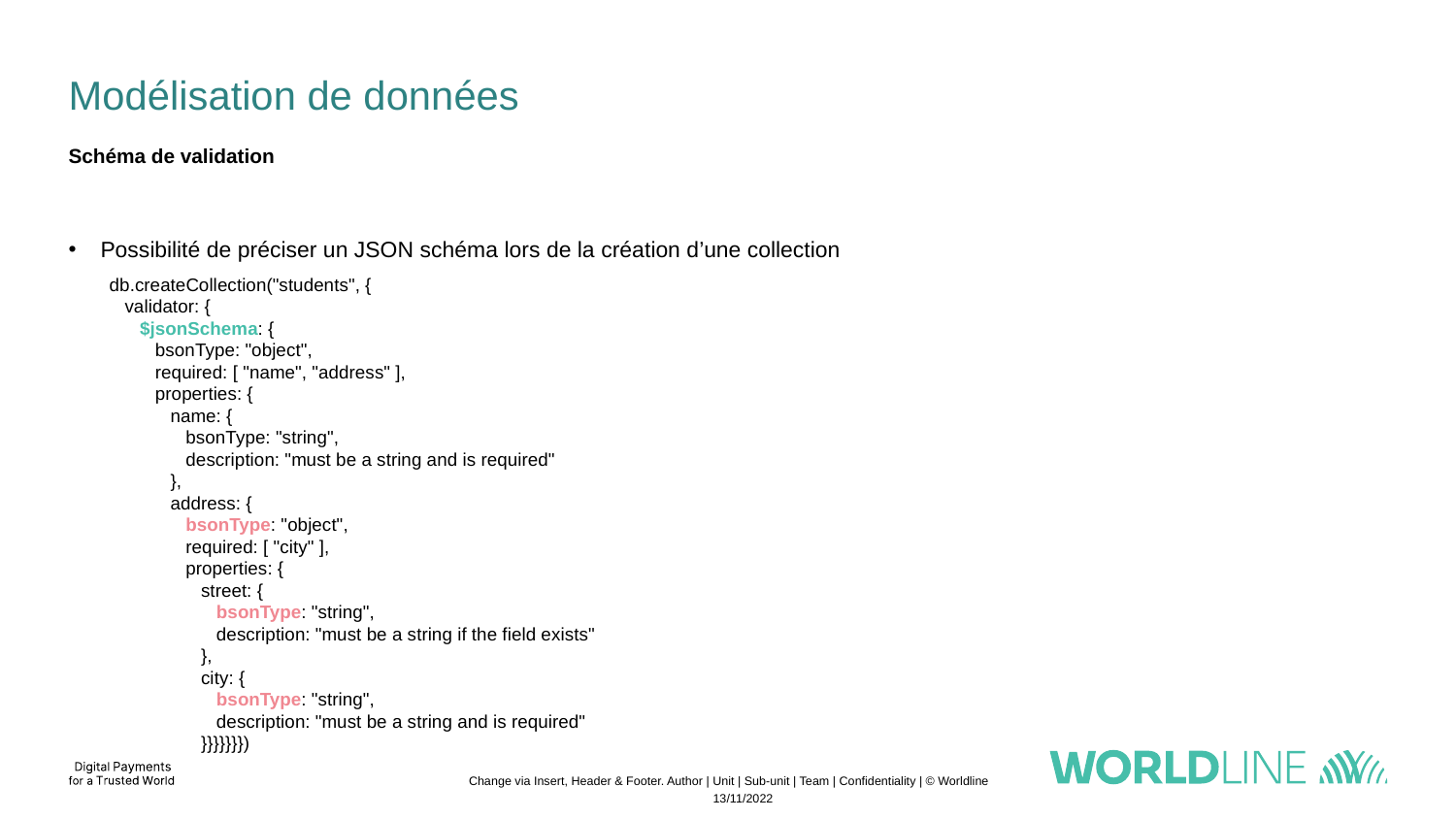

# Modélisation de données
Schéma de validation
Possibilité de préciser un JSON schéma lors de la création d’une collection
db.createCollection("students", {
   validator: {
      $jsonSchema: {
         bsonType: "object",
         required: [ "name", "address" ],
         properties: {
            name: {
               bsonType: "string",
               description: "must be a string and is required"
            },
            address: {
               bsonType: "object",
               required: [ "city" ],
               properties: {
                  street: {
                     bsonType: "string",
                     description: "must be a string if the field exists"
                  },
                  city: {
                     bsonType: "string",
                     description: "must be a string and is required"
                  }}}}}}})
Change via Insert, Header & Footer. Author | Unit | Sub-unit | Team | Confidentiality | © Worldline
13/11/2022